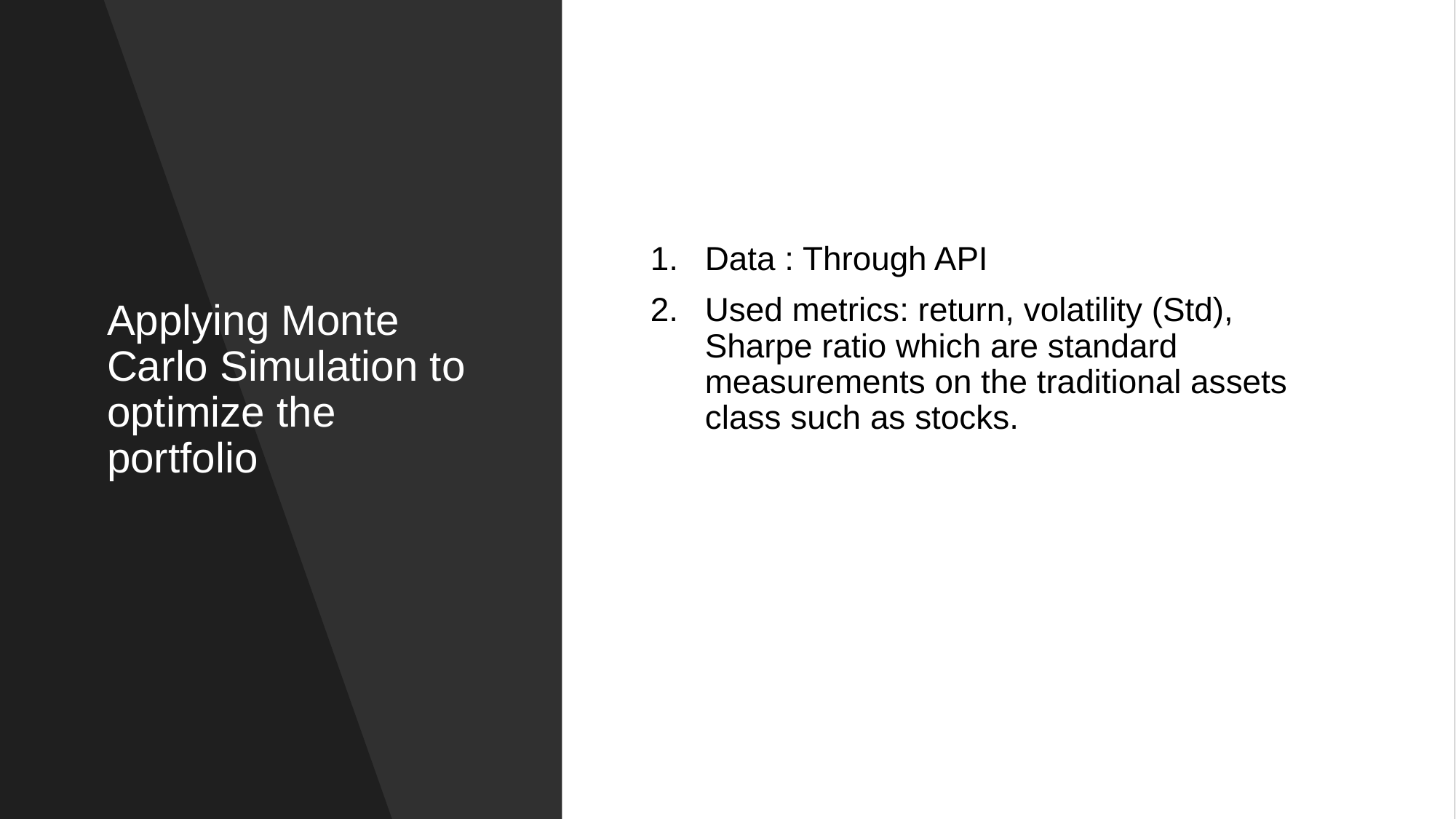

# Applying Monte Carlo Simulation to optimize the portfolio
Data : Through API
Used metrics: return, volatility (Std), Sharpe ratio which are standard measurements on the traditional assets class such as stocks.